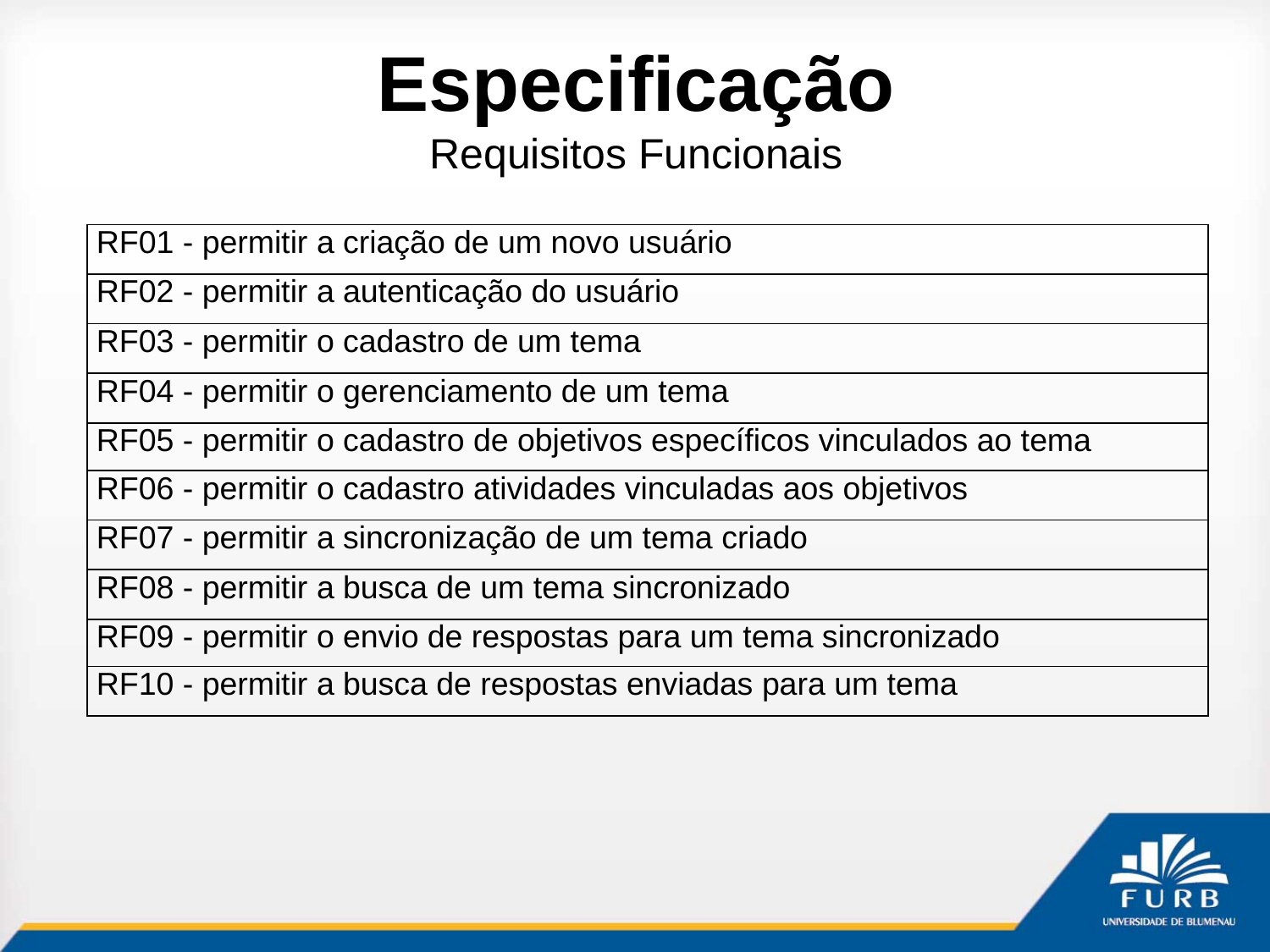

# Especificação Requisitos Funcionais

| RF01 - permitir a criação de um novo usuário |
| --- |
| RF02 - permitir a autenticação do usuário |
| RF03 - permitir o cadastro de um tema |
| RF04 - permitir o gerenciamento de um tema |
| RF05 - permitir o cadastro de objetivos específicos vinculados ao tema |
| RF06 - permitir o cadastro atividades vinculadas aos objetivos |
| RF07 - permitir a sincronização de um tema criado |
| RF08 - permitir a busca de um tema sincronizado |
| RF09 - permitir o envio de respostas para um tema sincronizado |
| RF10 - permitir a busca de respostas enviadas para um tema |